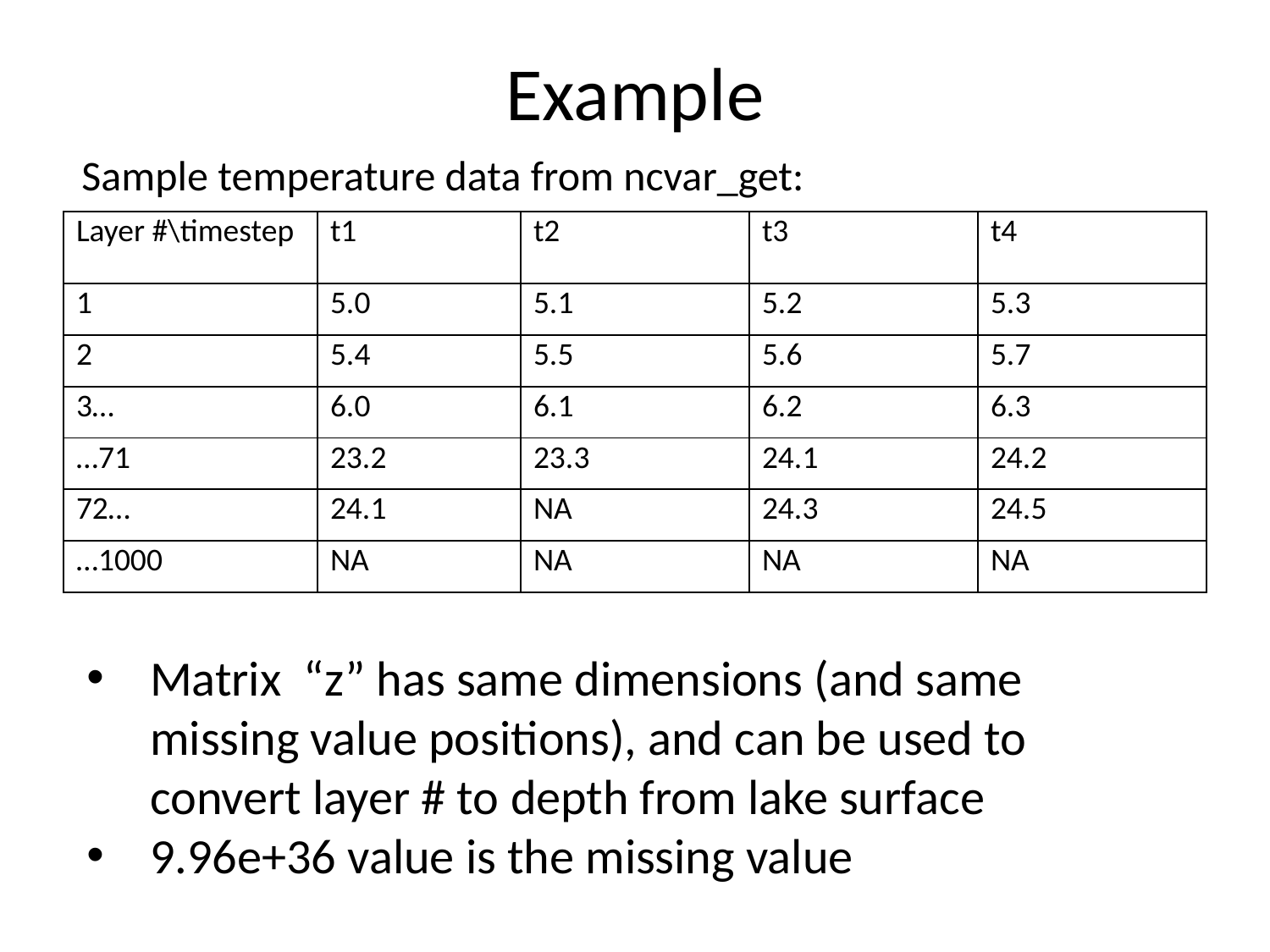

# Example
Sample temperature data from ncvar_get:
| Layer #\timestep | t1 | t2 | t3 | t4 |
| --- | --- | --- | --- | --- |
| 1 | 5.0 | 5.1 | 5.2 | 5.3 |
| 2 | 5.4 | 5.5 | 5.6 | 5.7 |
| 3… | 6.0 | 6.1 | 6.2 | 6.3 |
| …71 | 23.2 | 23.3 | 24.1 | 24.2 |
| 72… | 24.1 | NA | 24.3 | 24.5 |
| …1000 | NA | NA | NA | NA |
Matrix  “z” has same dimensions (and same missing value positions), and can be used to convert layer # to depth from lake surface
9.96e+36 value is the missing value